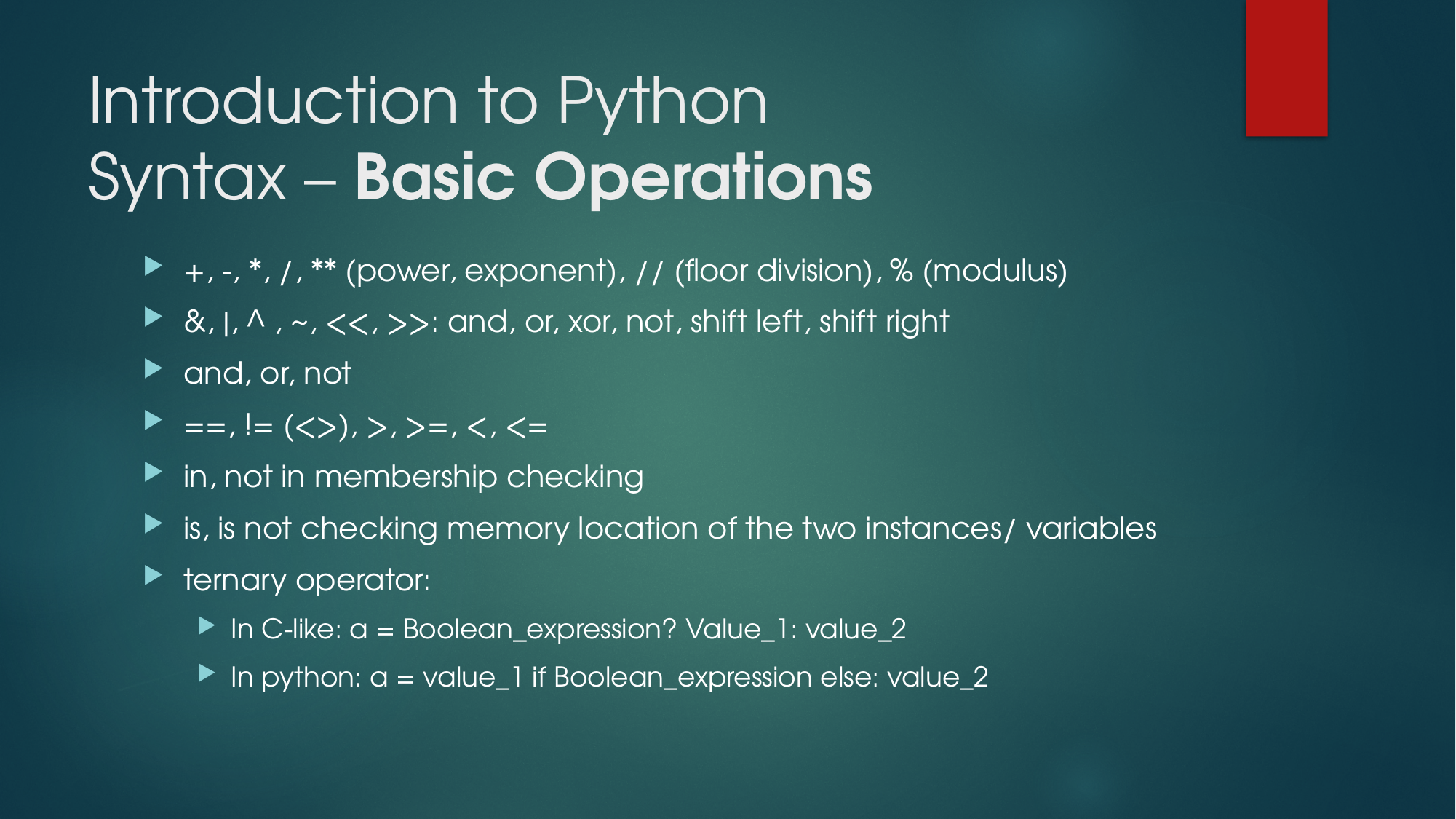

# Introduction to Python Syntax – Basic Operations
+, -, *, /, ** (power, exponent), // (floor division), % (modulus)
&, |, ^ , ~, <<, >>: and, or, xor, not, shift left, shift right
and, or, not
==, != (<>), >, >=, <, <=
in, not in membership checking
is, is not checking memory location of the two instances/ variables
ternary operator:
In C-like: a = Boolean_expression? Value_1: value_2
In python: a = value_1 if Boolean_expression else: value_2